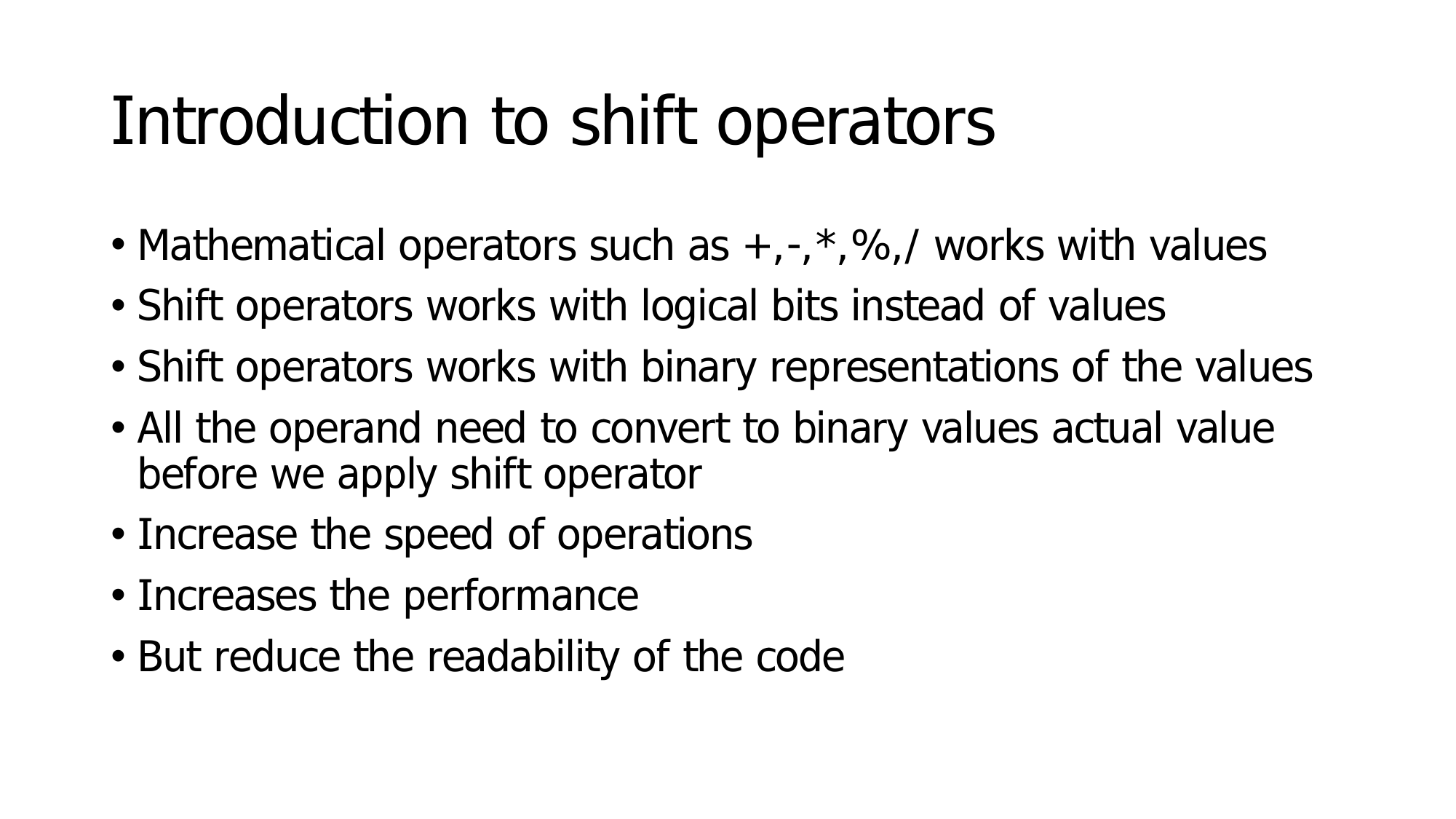

# Introduction to shift operators
Mathematical operators such as +,-,*,%,/ works with values
Shift operators works with logical bits instead of values
Shift operators works with binary representations of the values
All the operand need to convert to binary values actual value before we apply shift operator
Increase the speed of operations
Increases the performance
But reduce the readability of the code